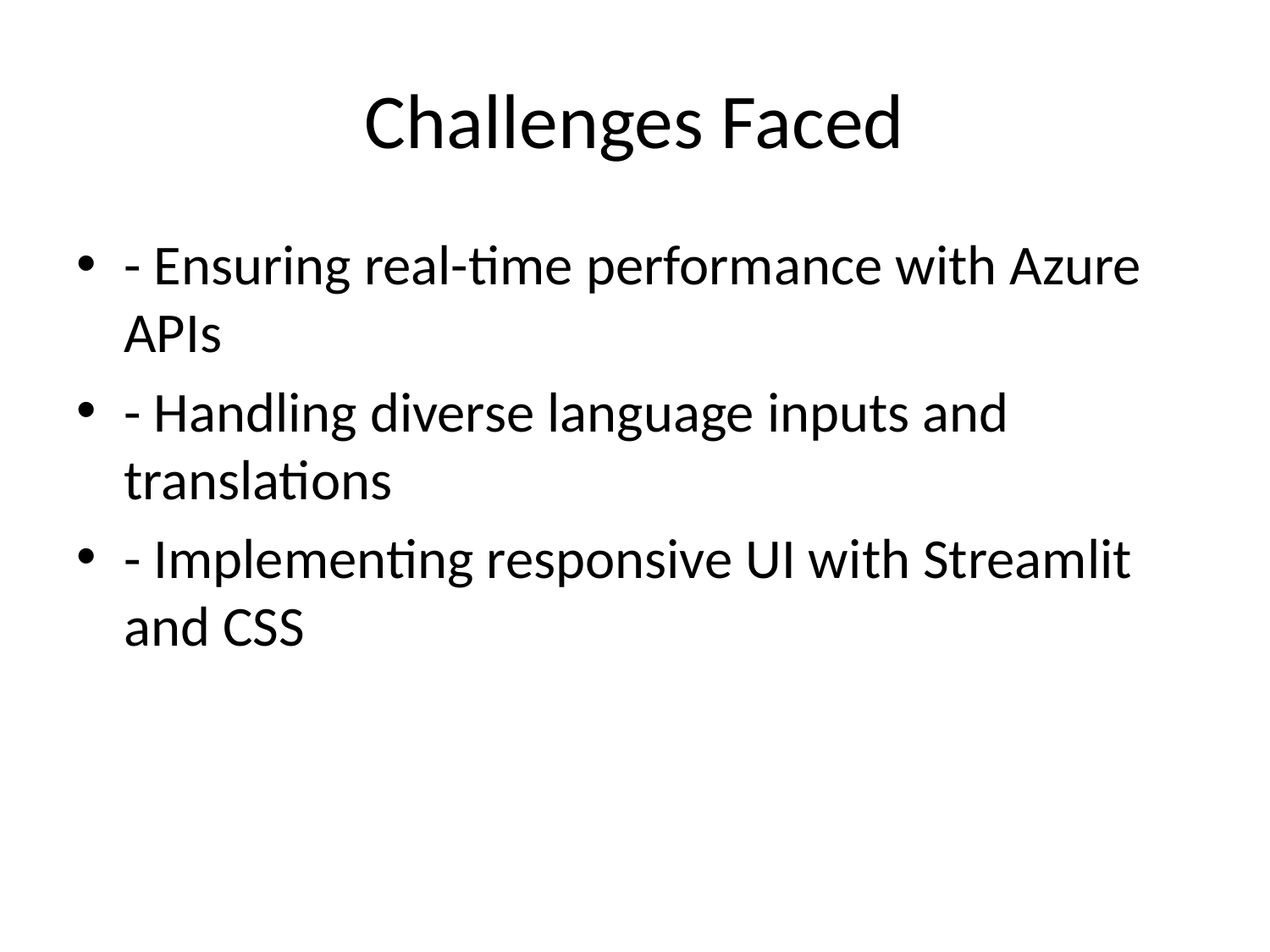

# Challenges Faced
- Ensuring real-time performance with Azure APIs
- Handling diverse language inputs and translations
- Implementing responsive UI with Streamlit and CSS